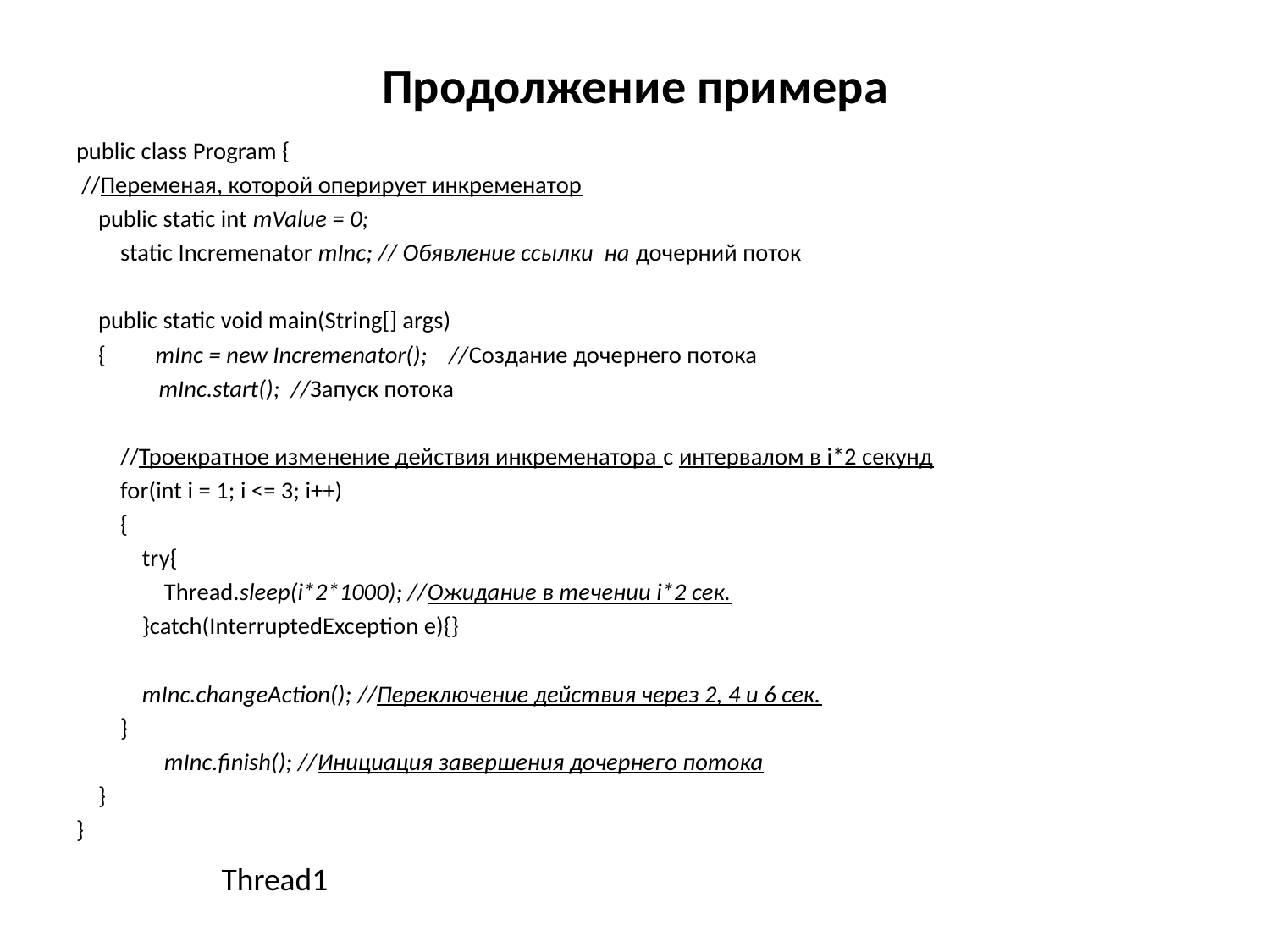

# Продолжение примера
public class Program {
 //Переменая, которой оперирует инкременатор
    public static int mValue = 0;
        static Incremenator mInc; // Обявление ссылки  на дочерний поток

    public static void main(String[] args)
    {         mInc = new Incremenator();    //Создание дочернего потока
               mInc.start();  //Запуск потока

        //Троекратное изменение действия инкременатора с интервалом в i*2 секунд
        for(int i = 1; i <= 3; i++)
        {
            try{
                Thread.sleep(i*2*1000); //Ожидание в течении i*2 сек.
            }catch(InterruptedException e){}

            mInc.changeAction(); //Переключение действия через 2, 4 и 6 сек.
        }
                mInc.finish(); //Инициация завершения дочернего потока
    }
}

Thread1